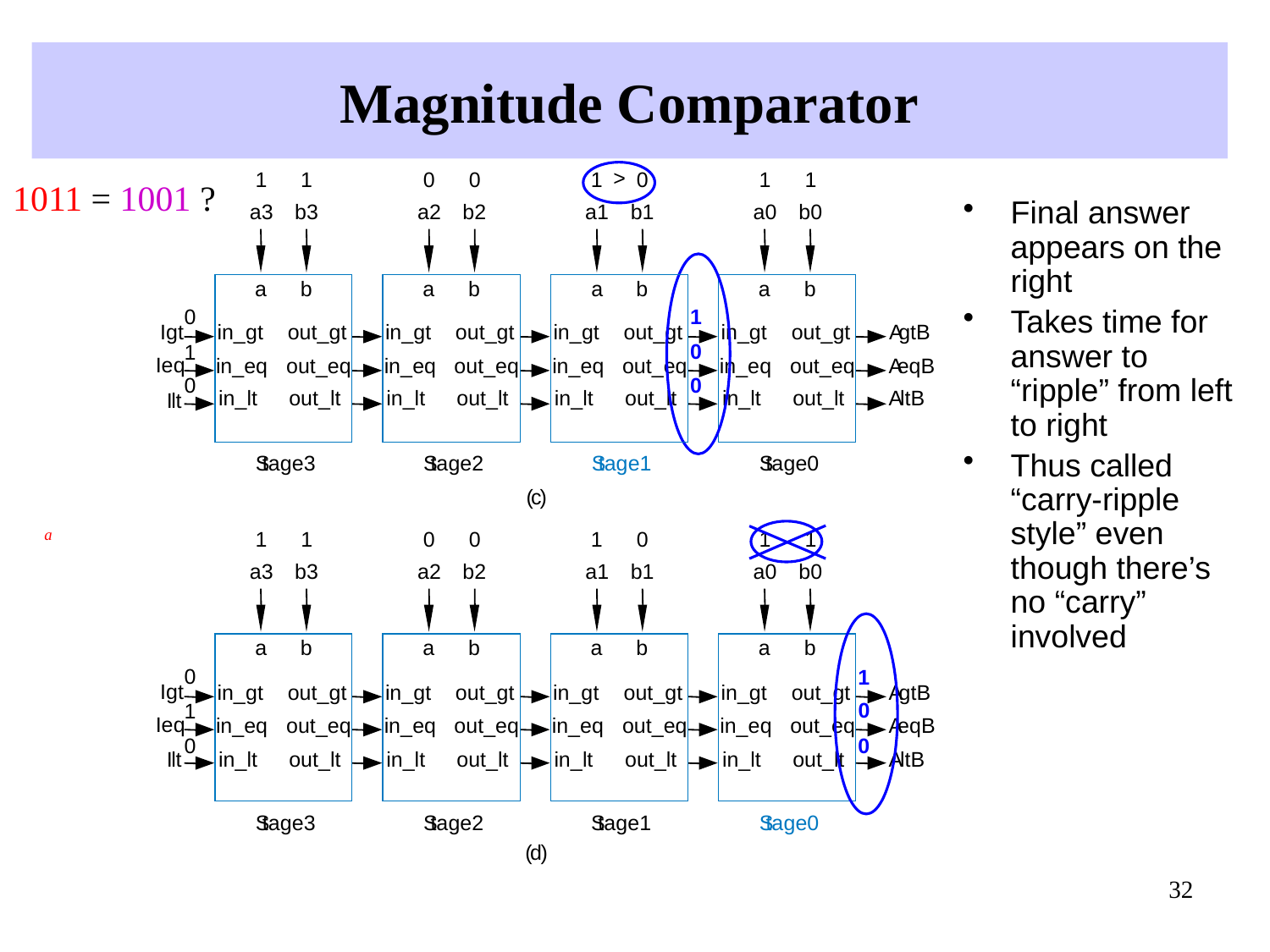

# Magnitude Comparator

>
1
1
0
0
1
0
1
1
1011 = 1001 ?
Final answer appears on the right
Takes time for answer to “ripple” from left to right
Thus called “carry-ripple style” even though there’s no “carry” involved

a3
b3
a2
b2
a1
b1
a0
b0

1
0
0

a
b
a
b
a
b
a
b
0
Igt
in_gt
out_gt
in_gt
out_gt
in_gt
out_gt
in_gt
out_gt
A
gtB

1
Ieq
in_eq
out_eq
in_eq
out_eq
in_eq
out_eq
in_eq
out_eq
A
eqB

0
in_lt
out_lt
in_lt
out_lt
in_lt
out_lt
in_lt
out_lt
A
ltB
I
lt

S
tage3
S
tage2
S
tage1
S
tage0
(
c
)
a

1
1
0
0
1
0
1
1
a3
b3
a2
b2
a1
b1
a0
b0

1

0

0

a
b
a
b
a
b
a
b
0
Igt
in_gt
out_gt
in_gt
out_gt
in_gt
out_gt
in_gt
out_gt
A
gtB

1
Ieq
in_eq
out_eq
in_eq
out_eq
in_eq
out_eq
in_eq
out_eq
A
eqB

0
in_lt
out_lt
in_lt
out_lt
in_lt
out_lt
in_lt
out_lt
A
ltB
I
lt

S
tage3
S
tage2
S
tage1
S
tage0
(
d
)
32